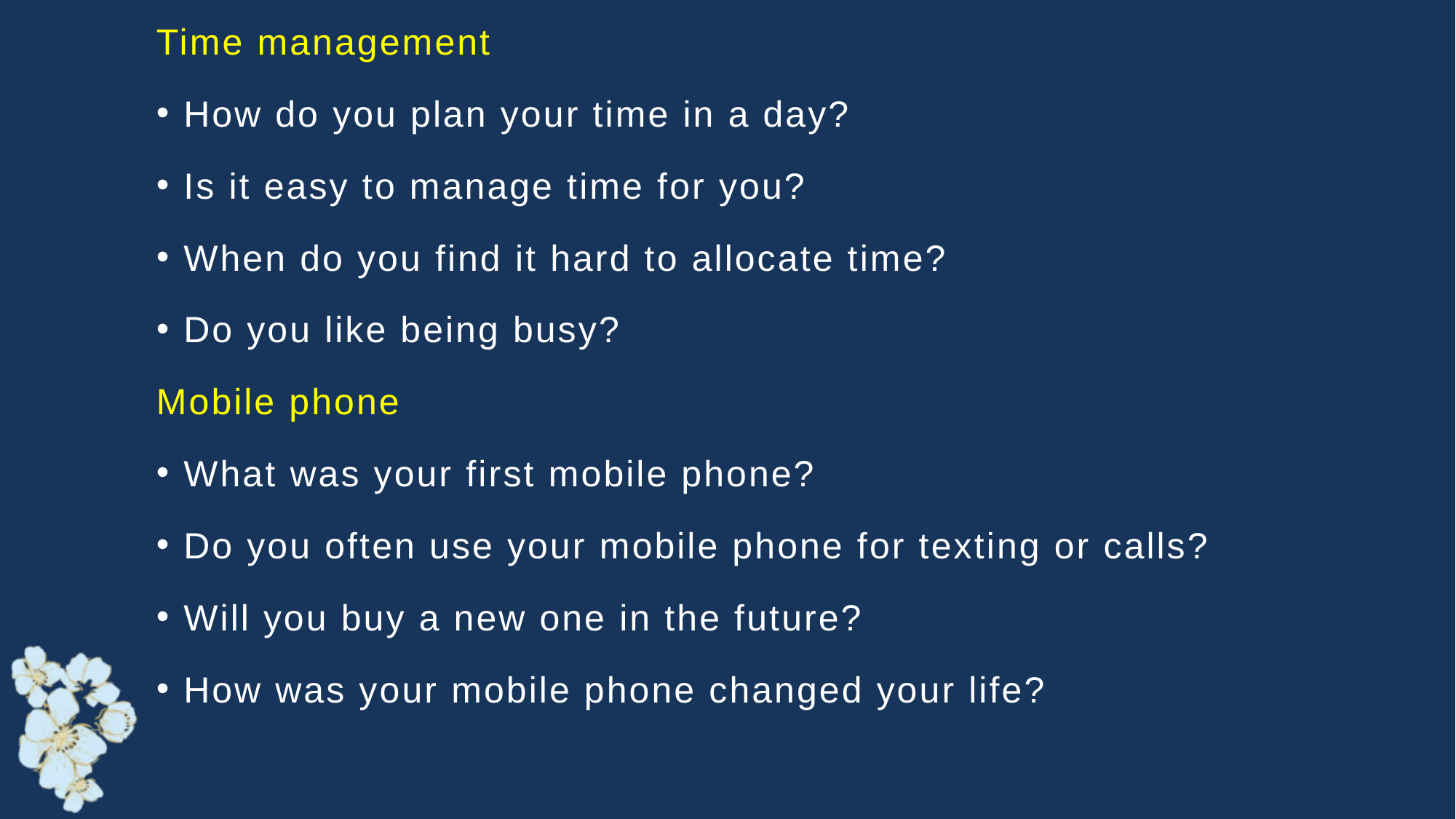

Time management
How do you plan your time in a day?
Is it easy to manage time for you?
When do you find it hard to allocate time?
Do you like being busy?
Mobile phone
What was your first mobile phone?
Do you often use your mobile phone for texting or calls?
Will you buy a new one in the future?
How was your mobile phone changed your life?